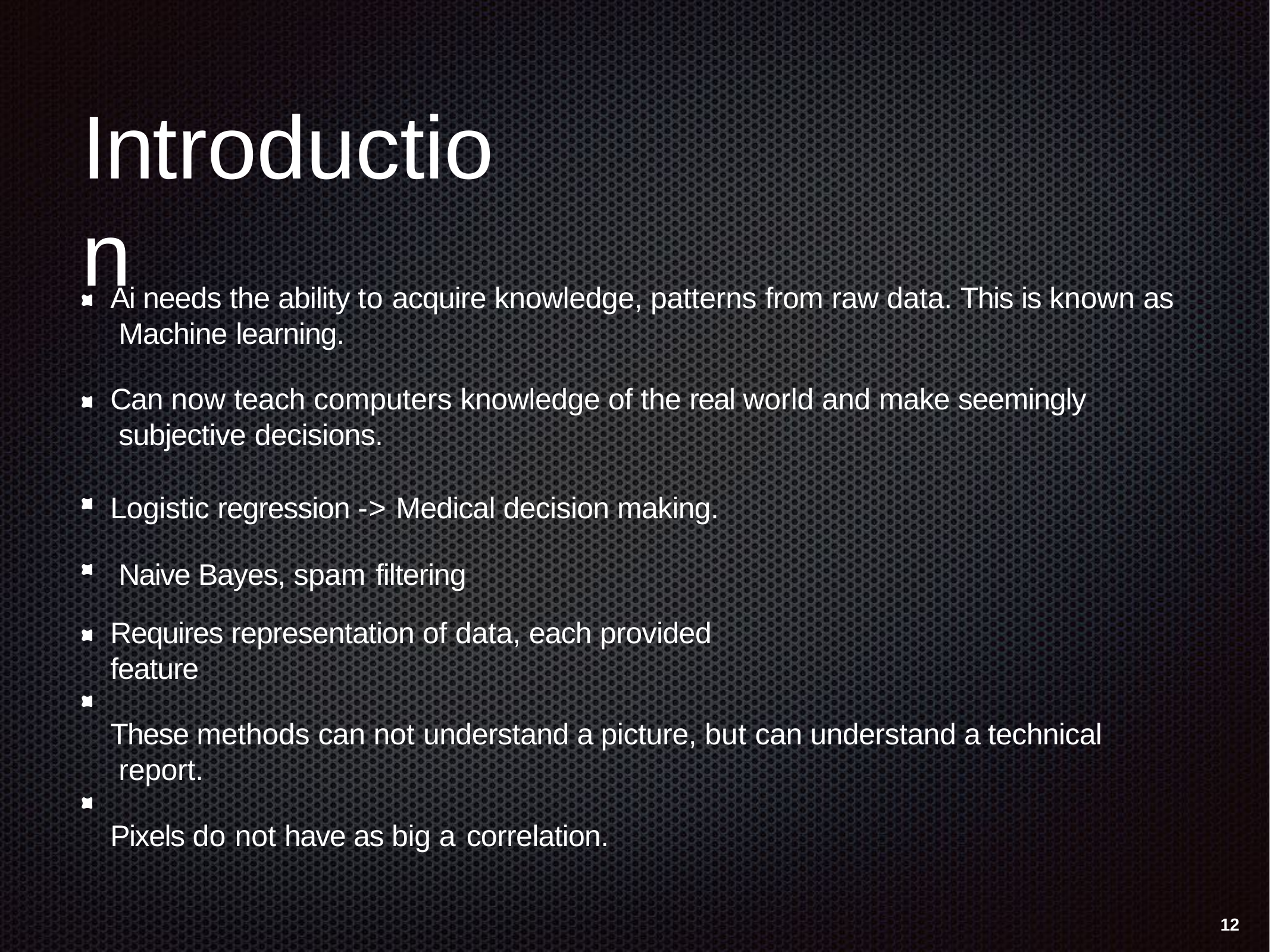

# Introduction
Ai needs the ability to acquire knowledge, patterns from raw data. This is known as  Machine learning.
Can now teach computers knowledge of the real world and make seemingly  subjective decisions.
Logistic regression -> Medical decision making.  Naive Bayes, spam filtering
Requires representation of data, each provided feature
These methods can not understand a picture, but can understand a technical  report.
Pixels do not have as big a correlation.

12